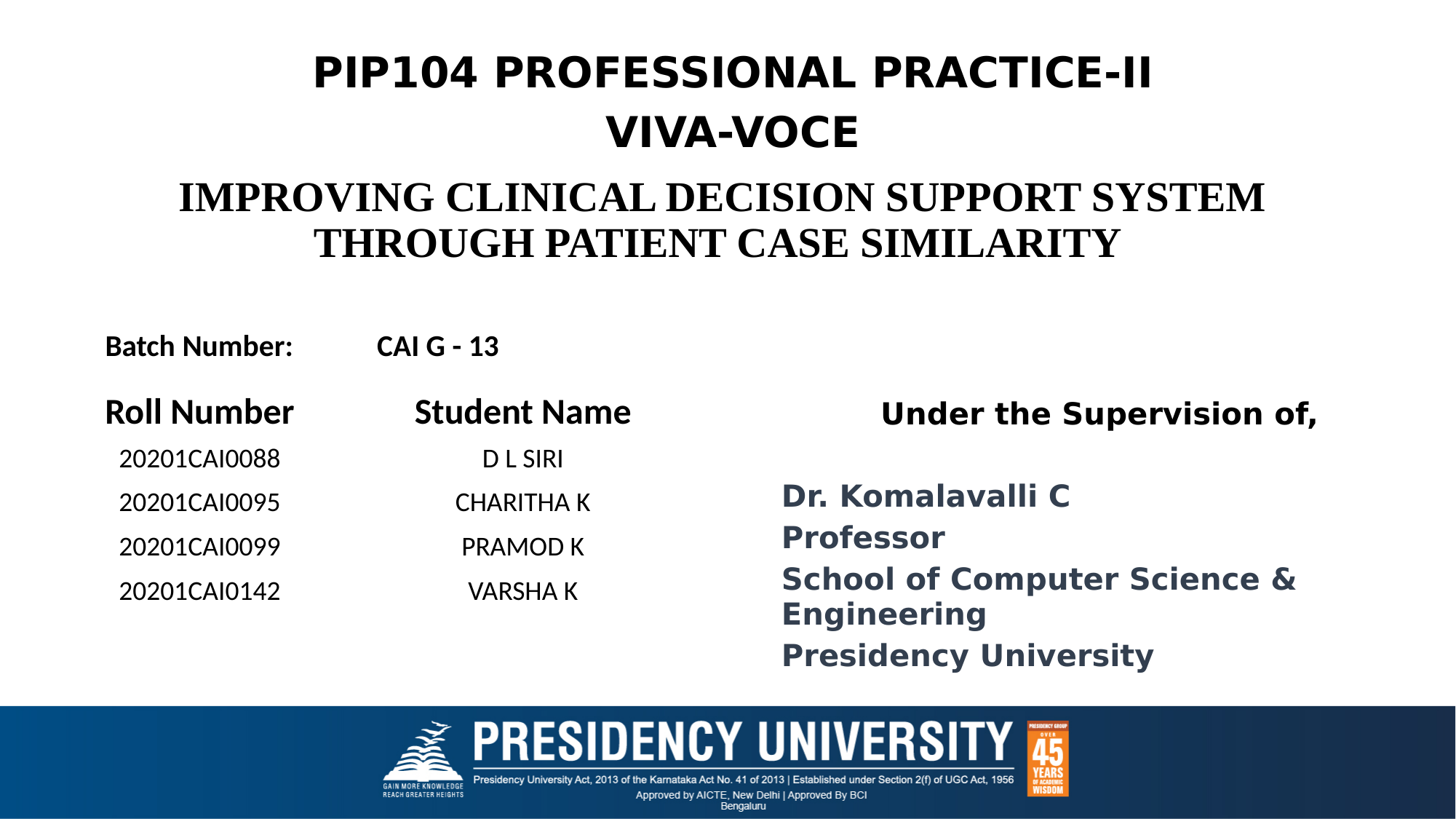

PIP104 PROFESSIONAL PRACTICE-II
VIVA-VOCE
# IMPROVING CLINICAL DECISION SUPPORT SYSTEM THROUGH PATIENT CASE SIMILARITY
Batch Number:	CAI G - 13

Under the Supervision of,

Dr. Komalavalli C
Professor
School of Computer Science & Engineering
Presidency University

| Roll Number | Student Name |
| --- | --- |
| 20201CAI0088 | D L SIRI |
| 20201CAI0095 | CHARITHA K |
| 20201CAI0099 | PRAMOD K |
| 20201CAI0142 | VARSHA K |
|  |  |